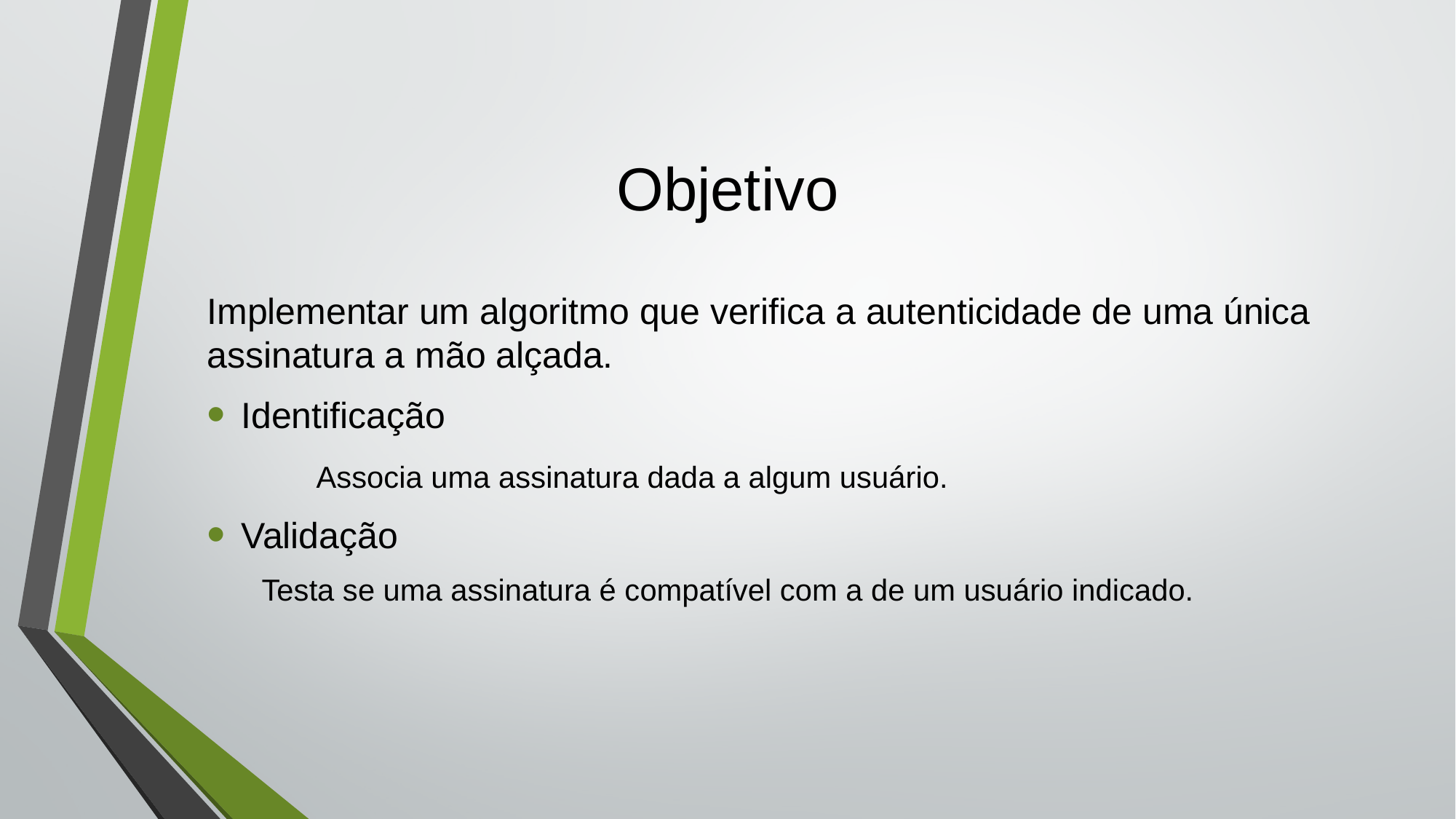

# Objetivo
Implementar um algoritmo que verifica a autenticidade de uma única assinatura a mão alçada.
Identificação
	Associa uma assinatura dada a algum usuário.
Validação
Testa se uma assinatura é compatível com a de um usuário indicado.